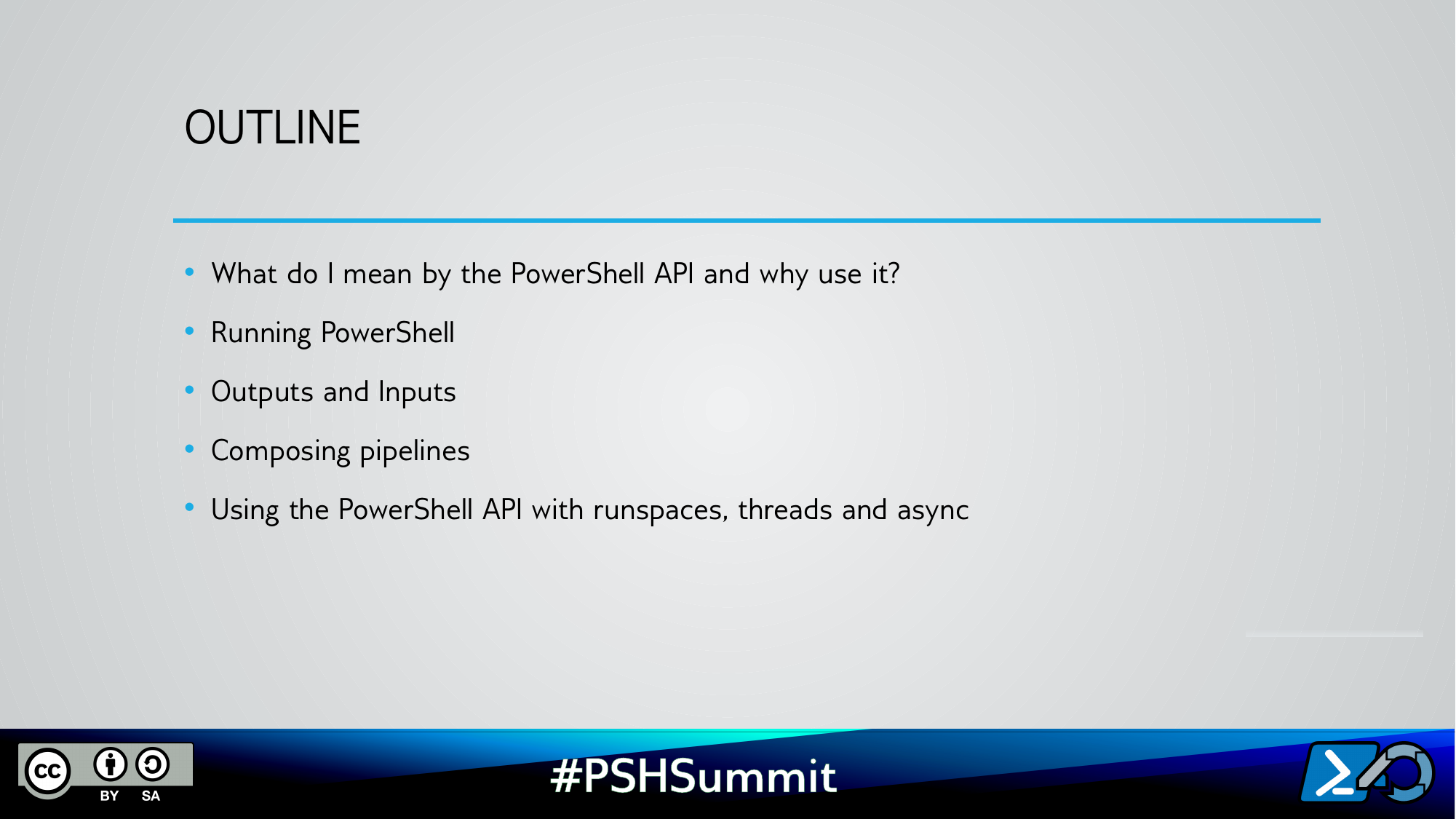

# Outline
What do I mean by the PowerShell API and why use it?
Running PowerShell
Outputs and Inputs
Composing pipelines
Using the PowerShell API with runspaces, threads and async